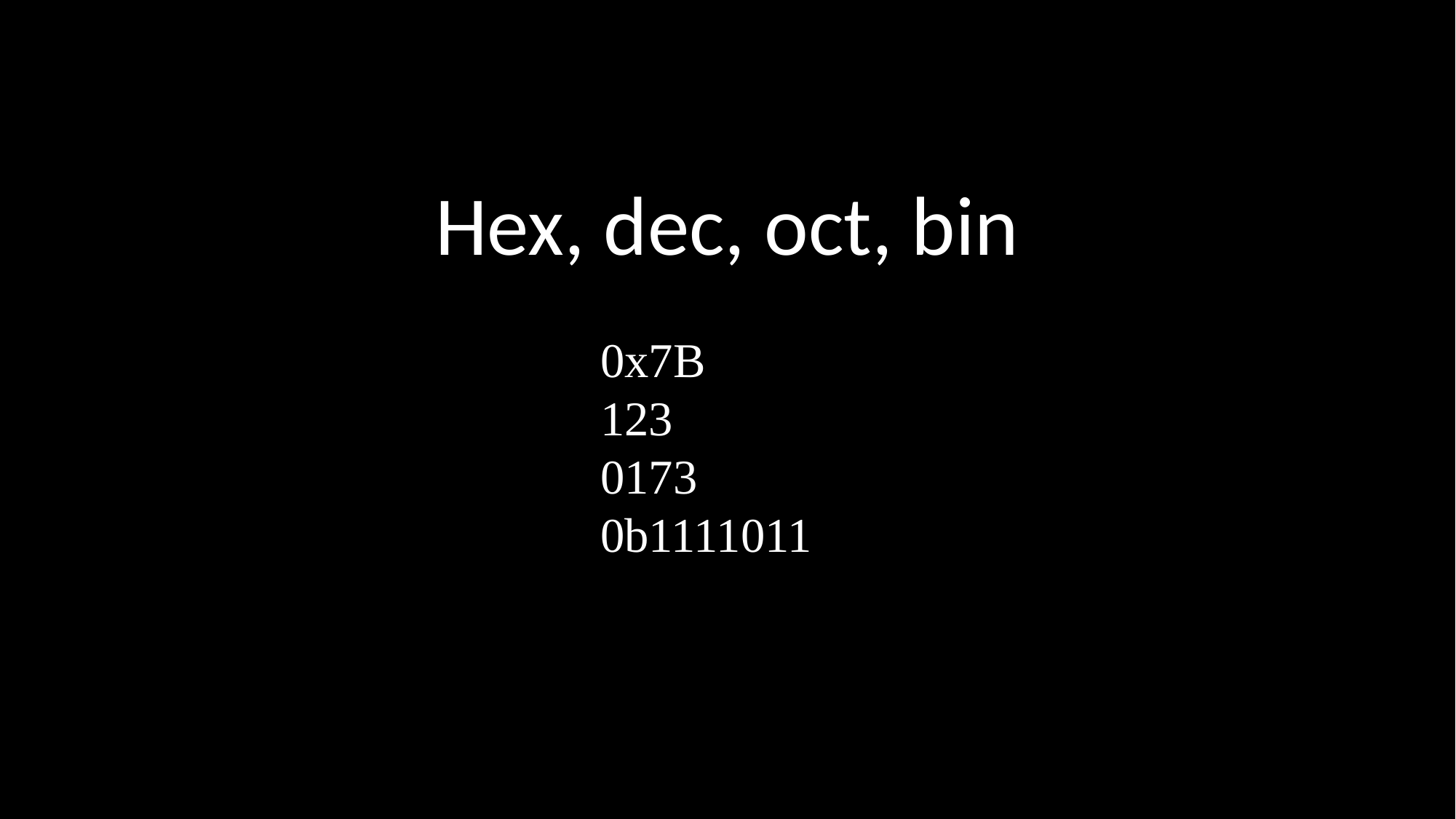

Hex, dec, oct, bin

0x7B
123
0173
0b1111011